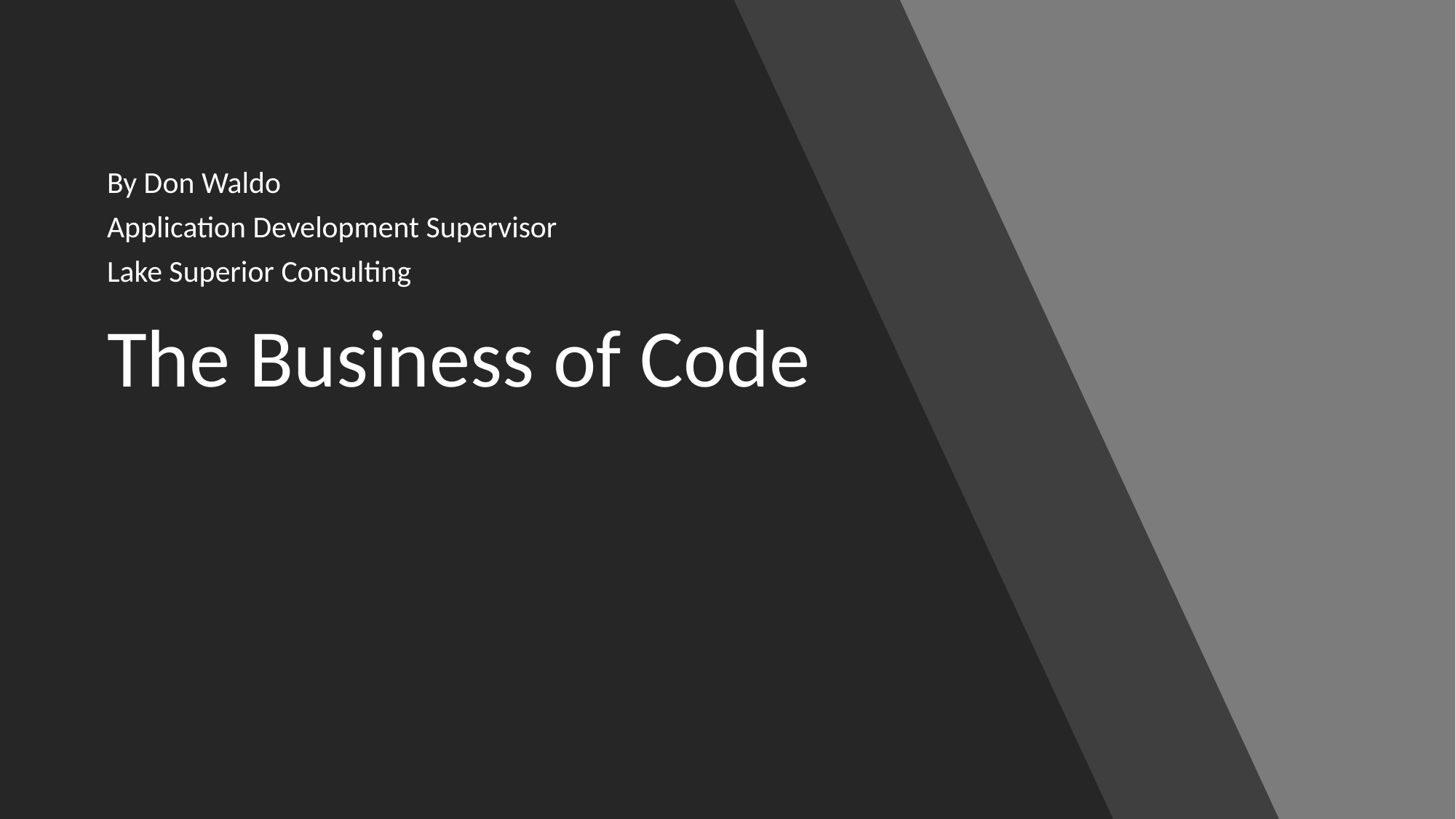

By Don Waldo
Application Development Supervisor
Lake Superior Consulting
# The Business of Code